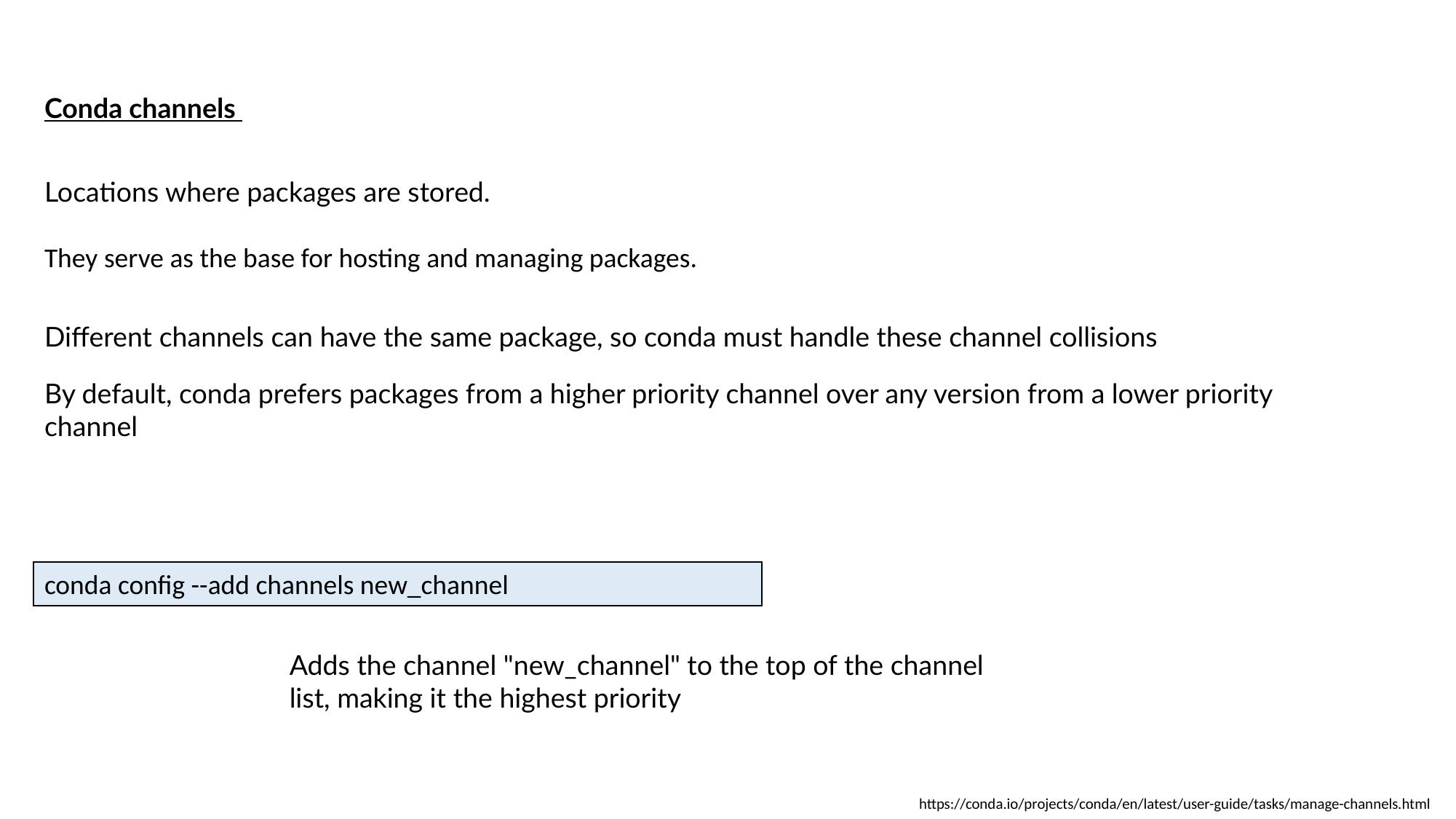

Conda channels
Locations where packages are stored.

They serve as the base for hosting and managing packages.
Different channels can have the same package, so conda must handle these channel collisions
By default, conda prefers packages from a higher priority channel over any version from a lower priority channel
conda config --add channels new_channel
Adds the channel "new_channel" to the top of the channel list, making it the highest priority
https://conda.io/projects/conda/en/latest/user-guide/tasks/manage-channels.html